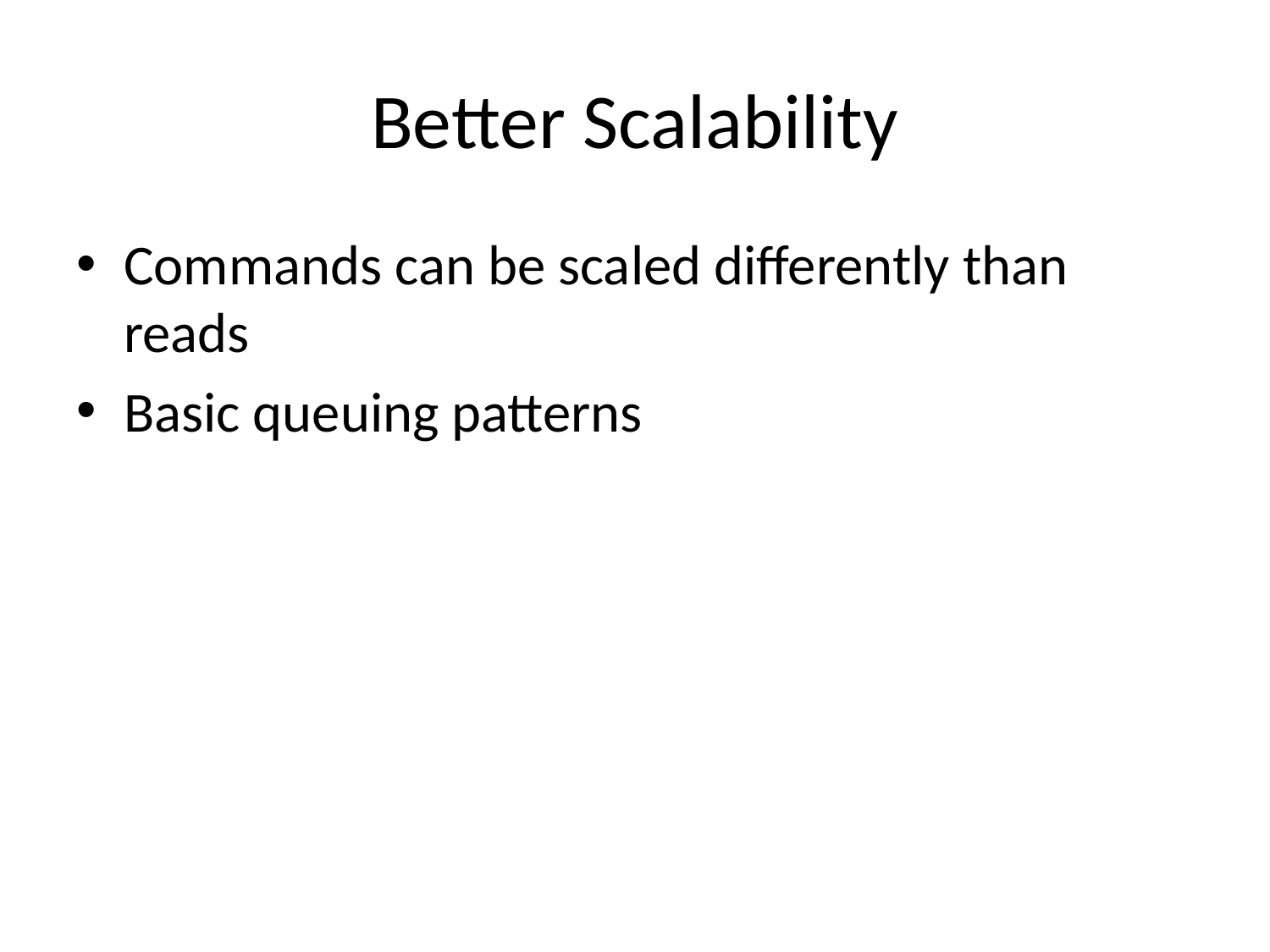

# Better Scalability
Commands can be scaled differently than reads
Basic queuing patterns